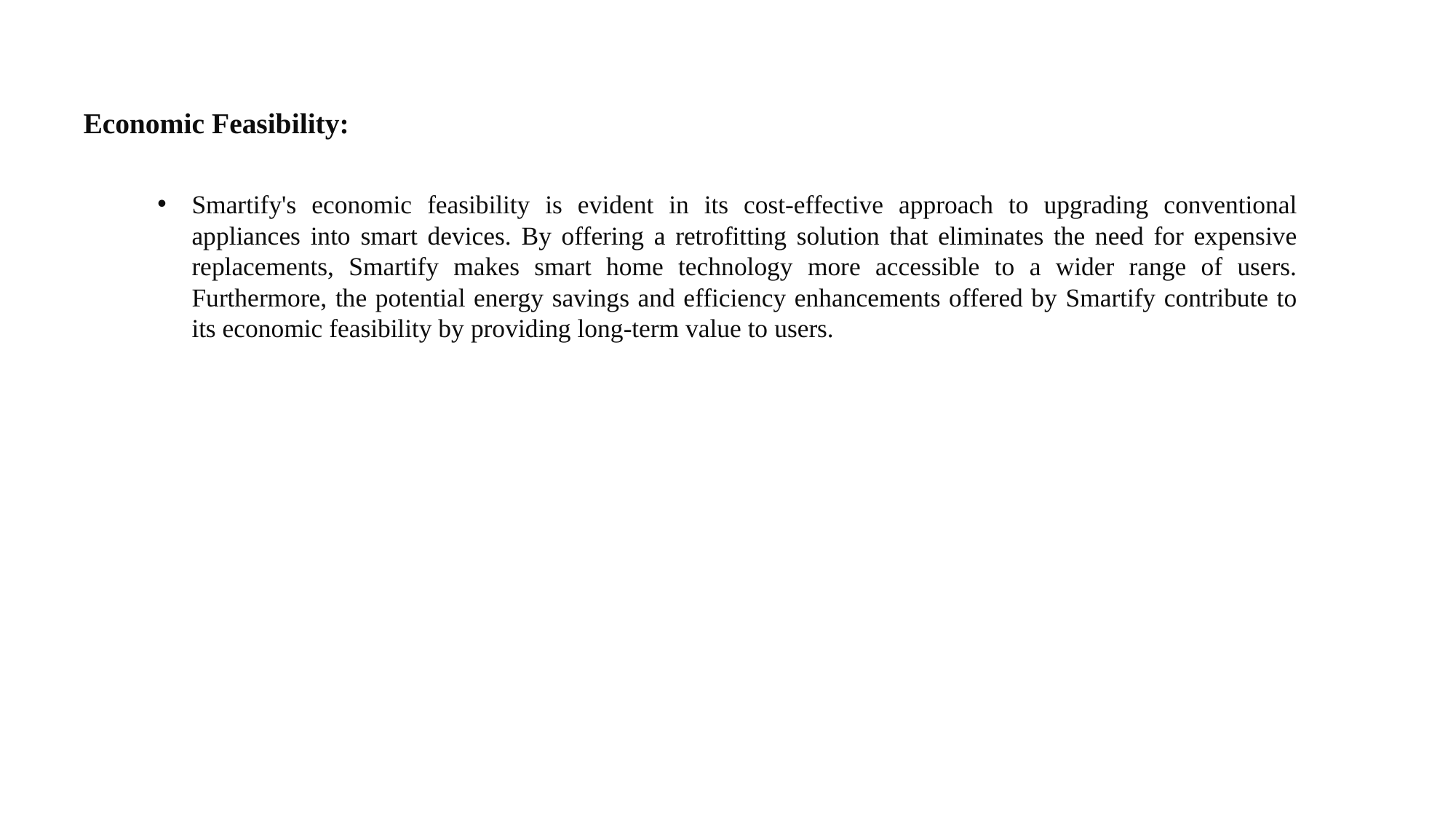

Economic Feasibility:
Smartify's economic feasibility is evident in its cost-effective approach to upgrading conventional appliances into smart devices. By offering a retrofitting solution that eliminates the need for expensive replacements, Smartify makes smart home technology more accessible to a wider range of users. Furthermore, the potential energy savings and efficiency enhancements offered by Smartify contribute to its economic feasibility by providing long-term value to users.